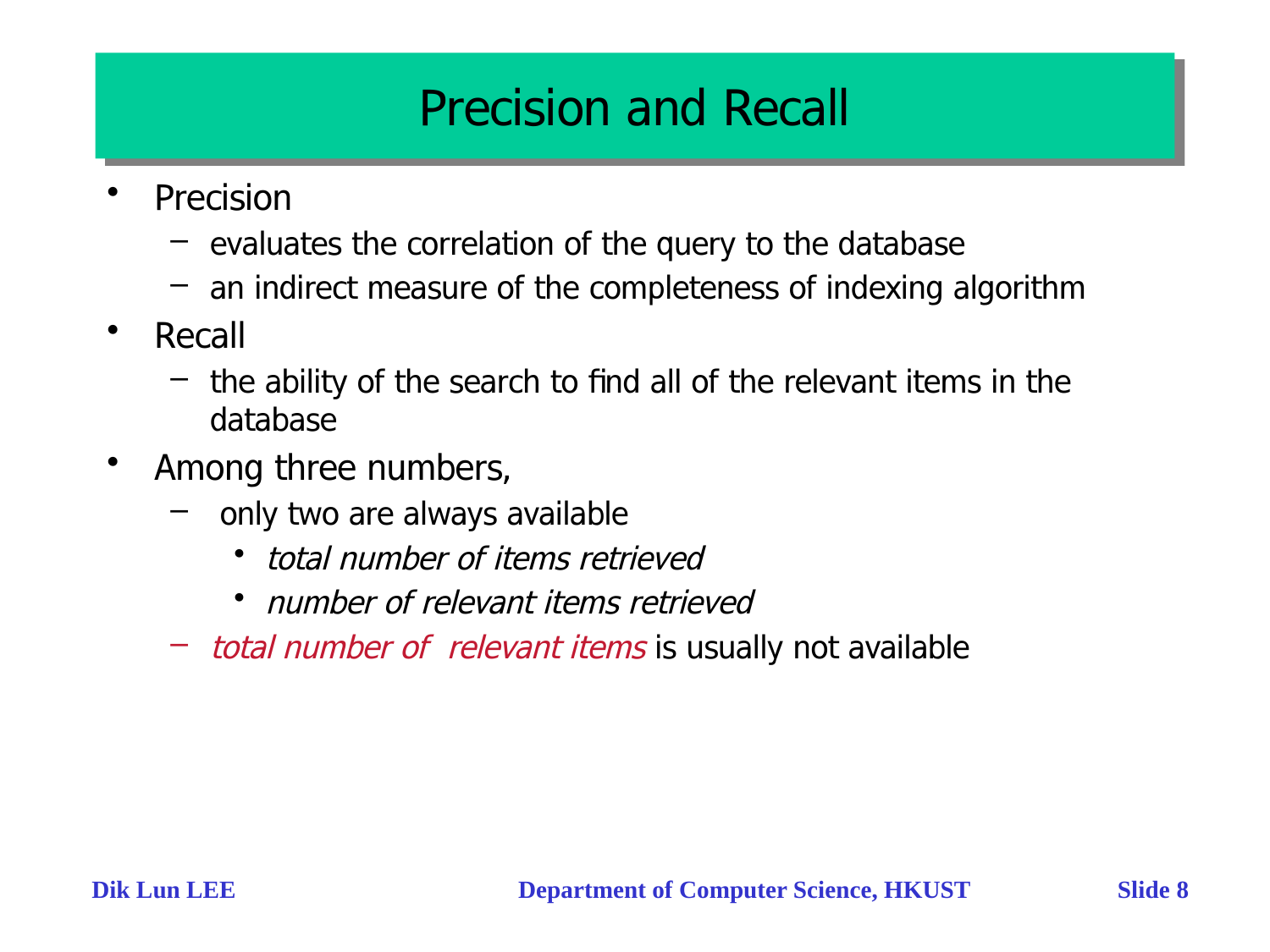

# Precision and Recall
Precision
evaluates the correlation of the query to the database
an indirect measure of the completeness of indexing algorithm
Recall
the ability of the search to find all of the relevant items in the database
Among three numbers,
 only two are always available
total number of items retrieved
number of relevant items retrieved
total number of  relevant items is usually not available
Dik Lun LEE                                              Department of Computer Science, HKUST                        Slide 8